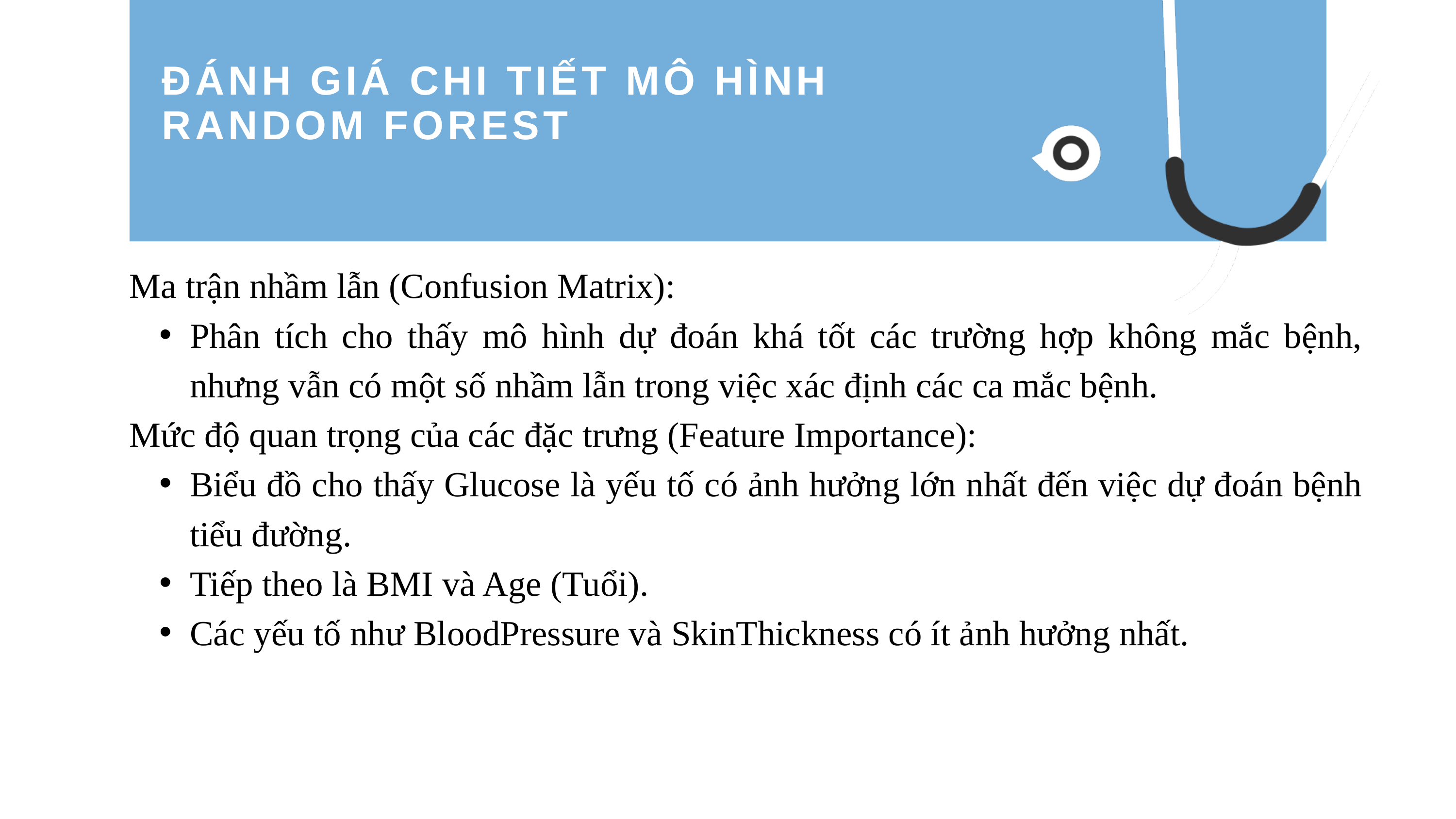

ĐÁNH GIÁ CHI TIẾT MÔ HÌNH RANDOM FOREST

Ma trận nhầm lẫn (Confusion Matrix):
Phân tích cho thấy mô hình dự đoán khá tốt các trường hợp không mắc bệnh, nhưng vẫn có một số nhầm lẫn trong việc xác định các ca mắc bệnh.
Mức độ quan trọng của các đặc trưng (Feature Importance):
Biểu đồ cho thấy Glucose là yếu tố có ảnh hưởng lớn nhất đến việc dự đoán bệnh tiểu đường.
Tiếp theo là BMI và Age (Tuổi).
Các yếu tố như BloodPressure và SkinThickness có ít ảnh hưởng nhất.